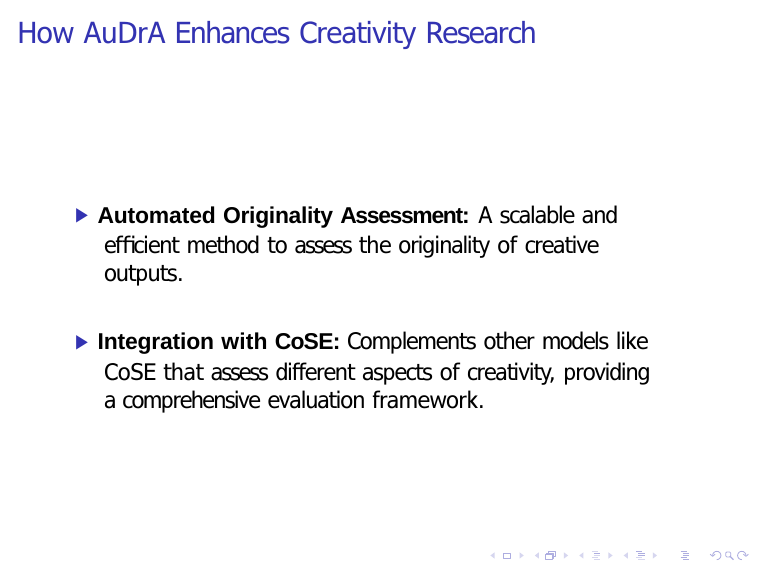

# How AuDrA Enhances Creativity Research
▶ Automated Originality Assessment: A scalable and efficient method to assess the originality of creative outputs.

▶ Integration with CoSE: Complements other models like CoSE that assess different aspects of creativity, providing a comprehensive evaluation framework.